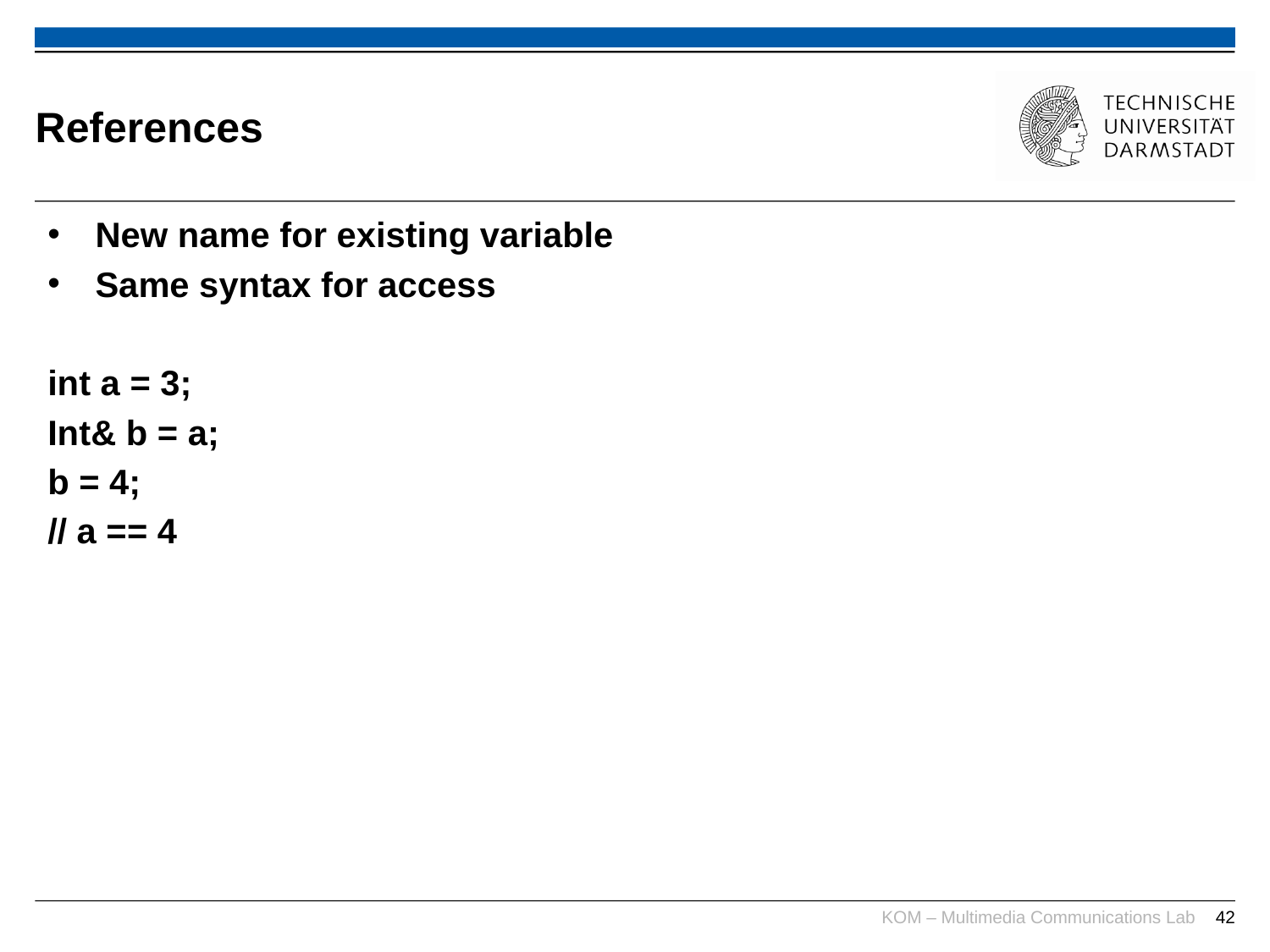

# References
New name for existing variable
Same syntax for access

int a = 3;
Int& b = a;
b = 4;
// a == 4